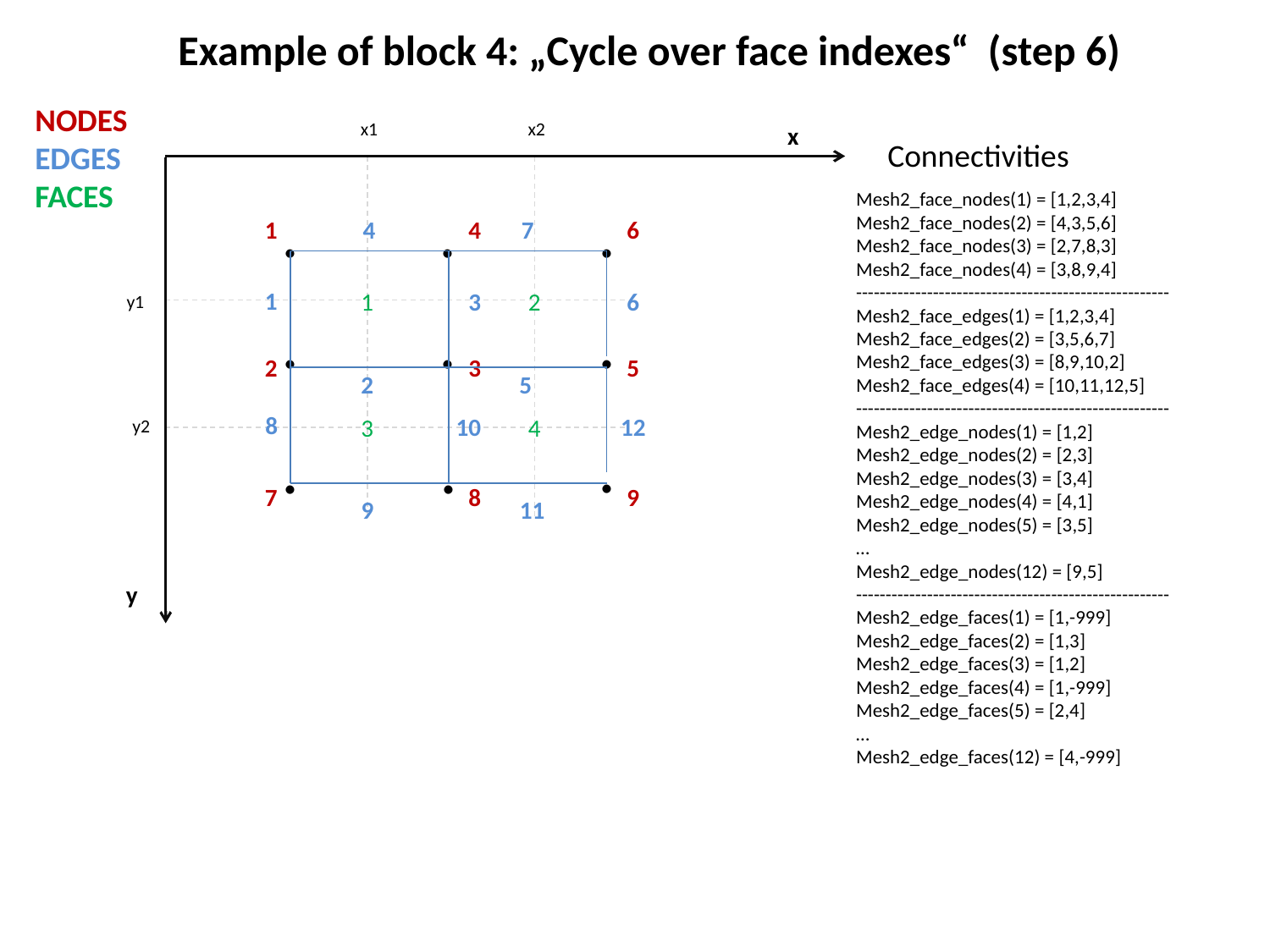

Example of block 4: „Cycle over face indexes“  (step 6)
NODES
EDGES
FACES
x1
x2
x
Connectivities
.
.
.
Mesh2_face_nodes(1) = [1,2,3,4]
Mesh2_face_nodes(2) = [4,3,5,6]
Mesh2_face_nodes(3) = [2,7,8,3]
Mesh2_face_nodes(4) = [3,8,9,4]
-----------------------------------------------------
Mesh2_face_edges(1) = [1,2,3,4]
Mesh2_face_edges(2) = [3,5,6,7]
Mesh2_face_edges(3) = [8,9,10,2]
Mesh2_face_edges(4) = [10,11,12,5]
-----------------------------------------------------
Mesh2_edge_nodes(1) = [1,2]
Mesh2_edge_nodes(2) = [2,3]
Mesh2_edge_nodes(3) = [3,4]
Mesh2_edge_nodes(4) = [4,1]
Mesh2_edge_nodes(5) = [3,5]
…
Mesh2_edge_nodes(12) = [9,5]
-----------------------------------------------------
Mesh2_edge_faces(1) = [1,-999]
Mesh2_edge_faces(2) = [1,3]
Mesh2_edge_faces(3) = [1,2]
Mesh2_edge_faces(4) = [1,-999]
Mesh2_edge_faces(5) = [2,4]
…
Mesh2_edge_faces(12) = [4,-999]

4
7
1
4
6
1
1
2
3
6
y1
.
.
.
2
3
5
2
5
8
10
12
4
3
y2
.
.
.
7
8
9
9
11
y